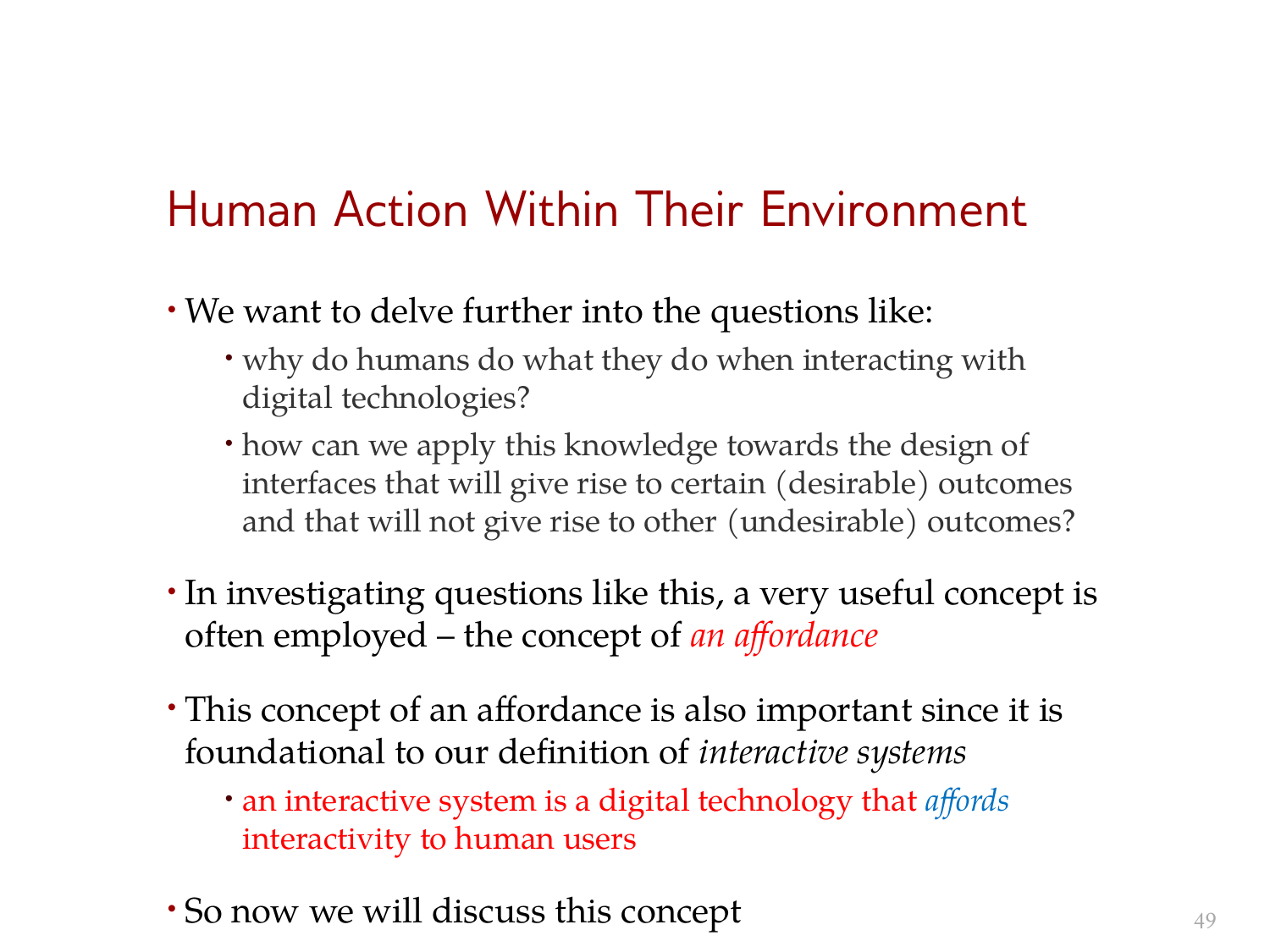

# Human Action Within Their Environment
We want to delve further into the questions like:
why do humans do what they do when interacting with digital technologies?
how can we apply this knowledge towards the design of interfaces that will give rise to certain (desirable) outcomes and that will not give rise to other (undesirable) outcomes?
In investigating questions like this, a very useful concept is often employed – the concept of an affordance
This concept of an affordance is also important since it is foundational to our definition of interactive systems
an interactive system is a digital technology that affords interactivity to human users
So now we will discuss this concept

49